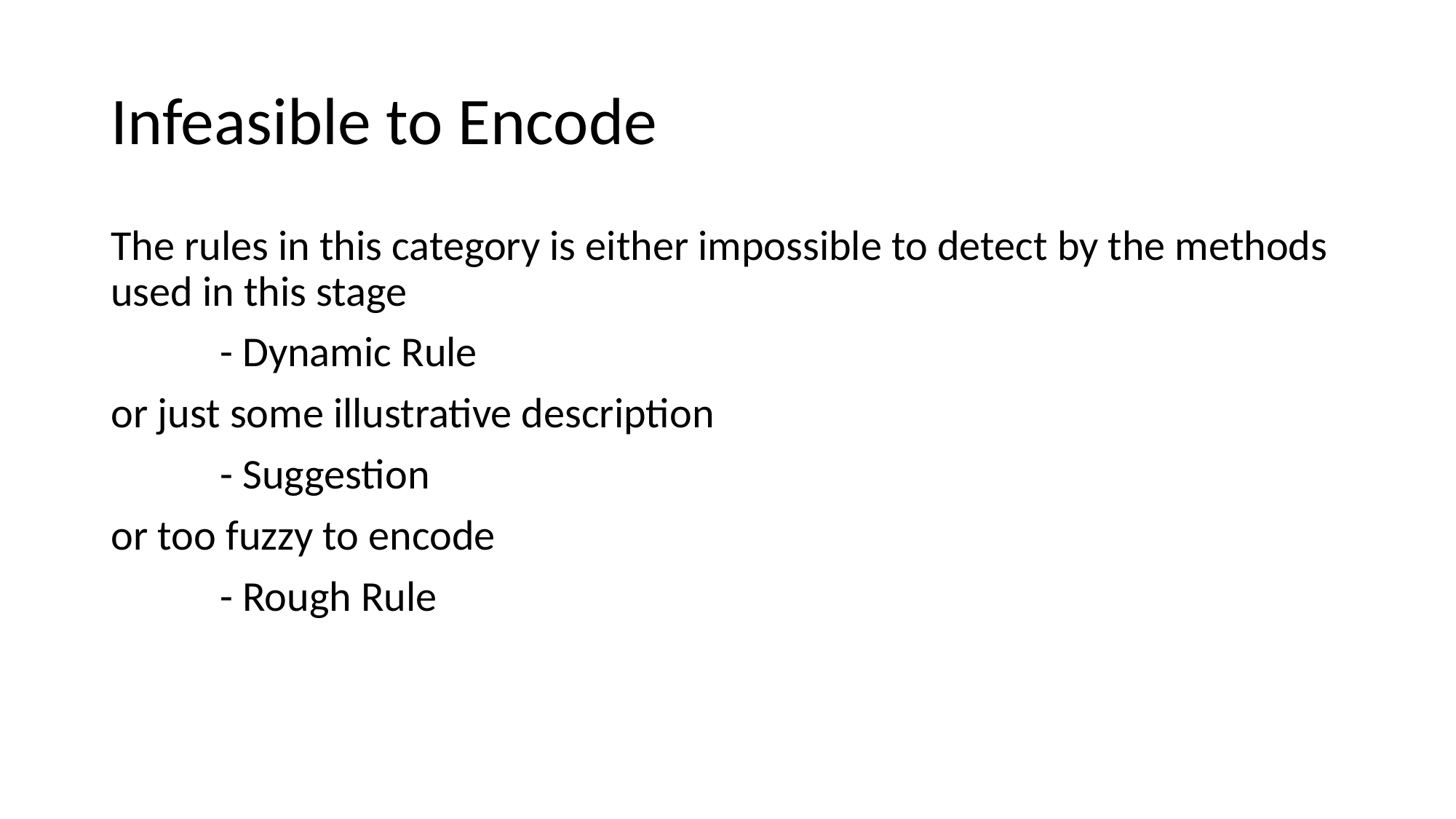

# Infeasible to Encode
The rules in this category is either impossible to detect by the methods used in this stage
	- Dynamic Rule
or just some illustrative description
	- Suggestion
or too fuzzy to encode
	- Rough Rule